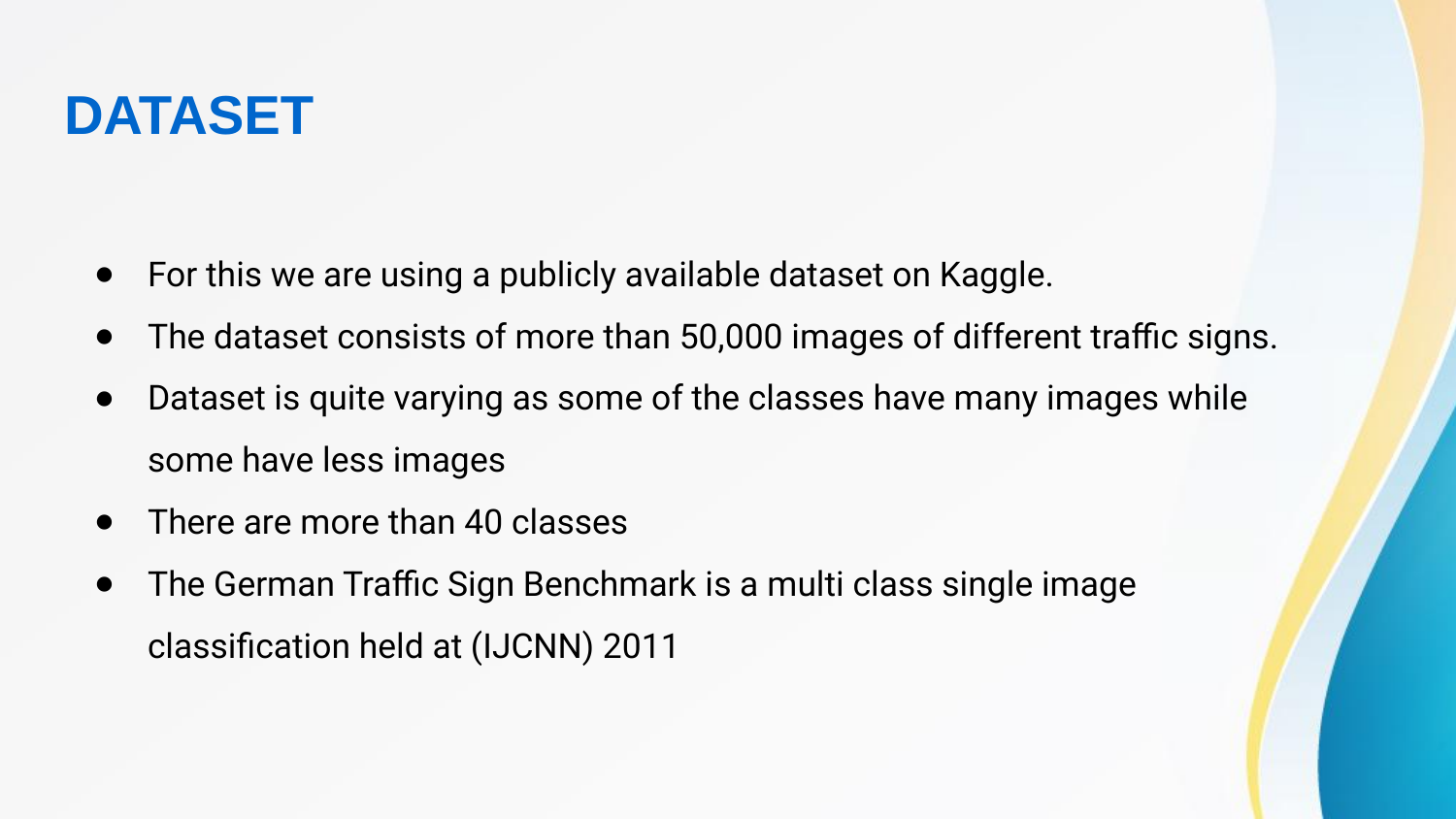

# DATASET
For this we are using a publicly available dataset on Kaggle.
The dataset consists of more than 50,000 images of different traffic signs.
Dataset is quite varying as some of the classes have many images while some have less images
There are more than 40 classes
The German Traffic Sign Benchmark is a multi class single image classification held at (IJCNN) 2011